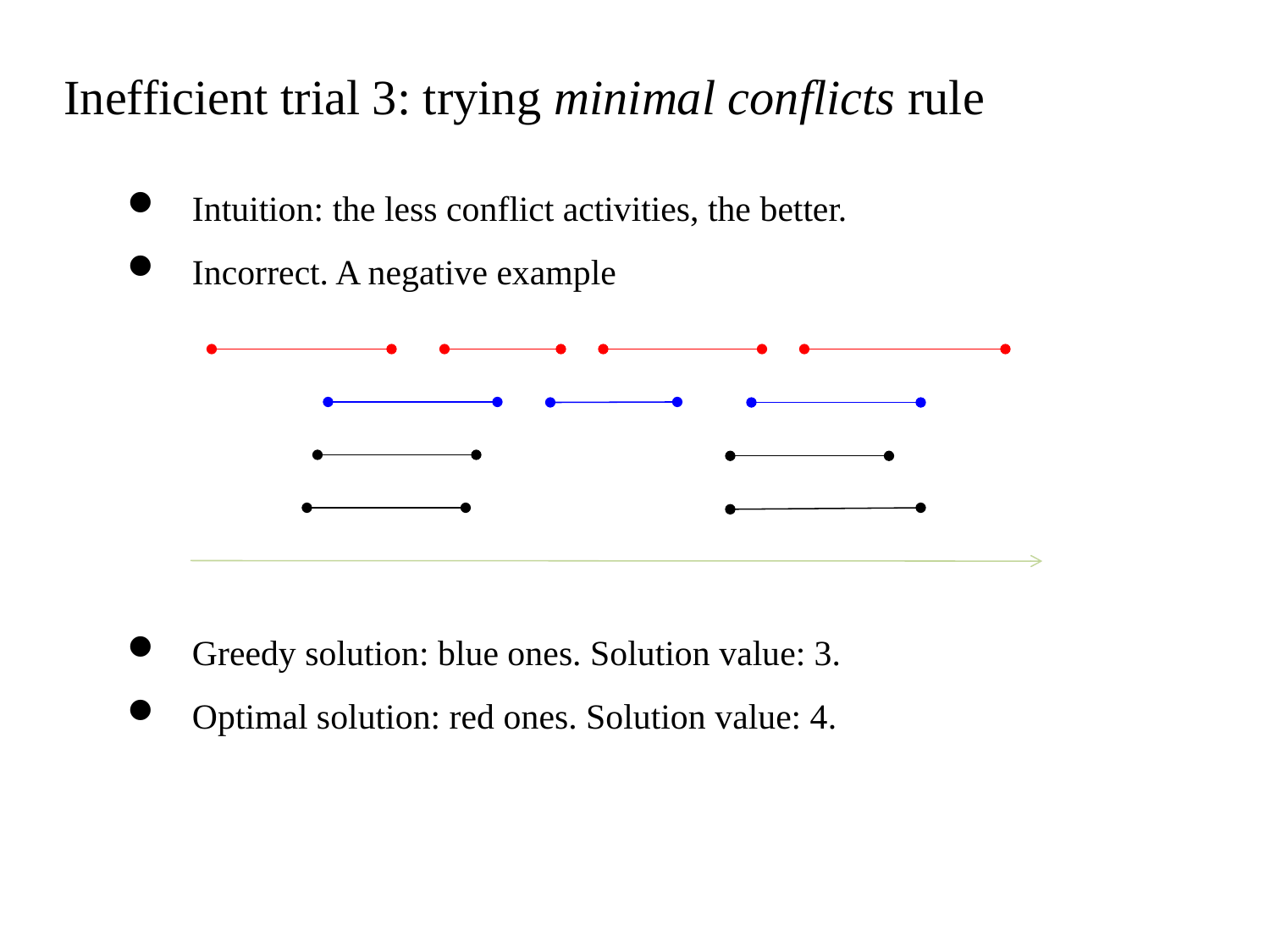

Inefficient trial 3: trying minimal conflicts rule
Intuition: the less conflict activities, the better.
Incorrect. A negative example

Greedy solution: blue ones. Solution value: 3.
Optimal solution: red ones. Solution value: 4.